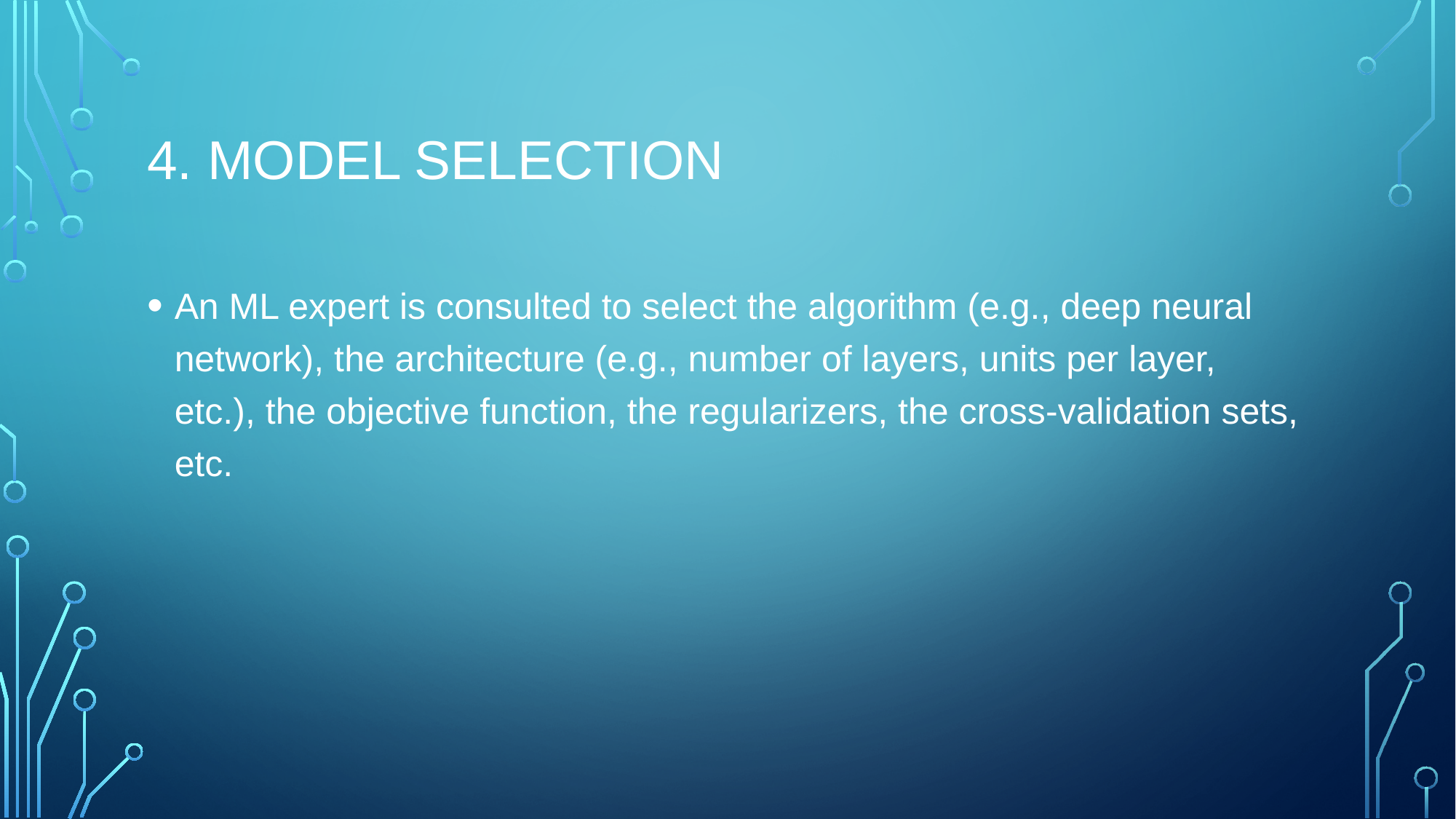

# 4. Model Selection
An ML expert is consulted to select the algorithm (e.g., deep neural network), the architecture (e.g., number of layers, units per layer, etc.), the objective function, the regularizers, the cross-validation sets, etc.